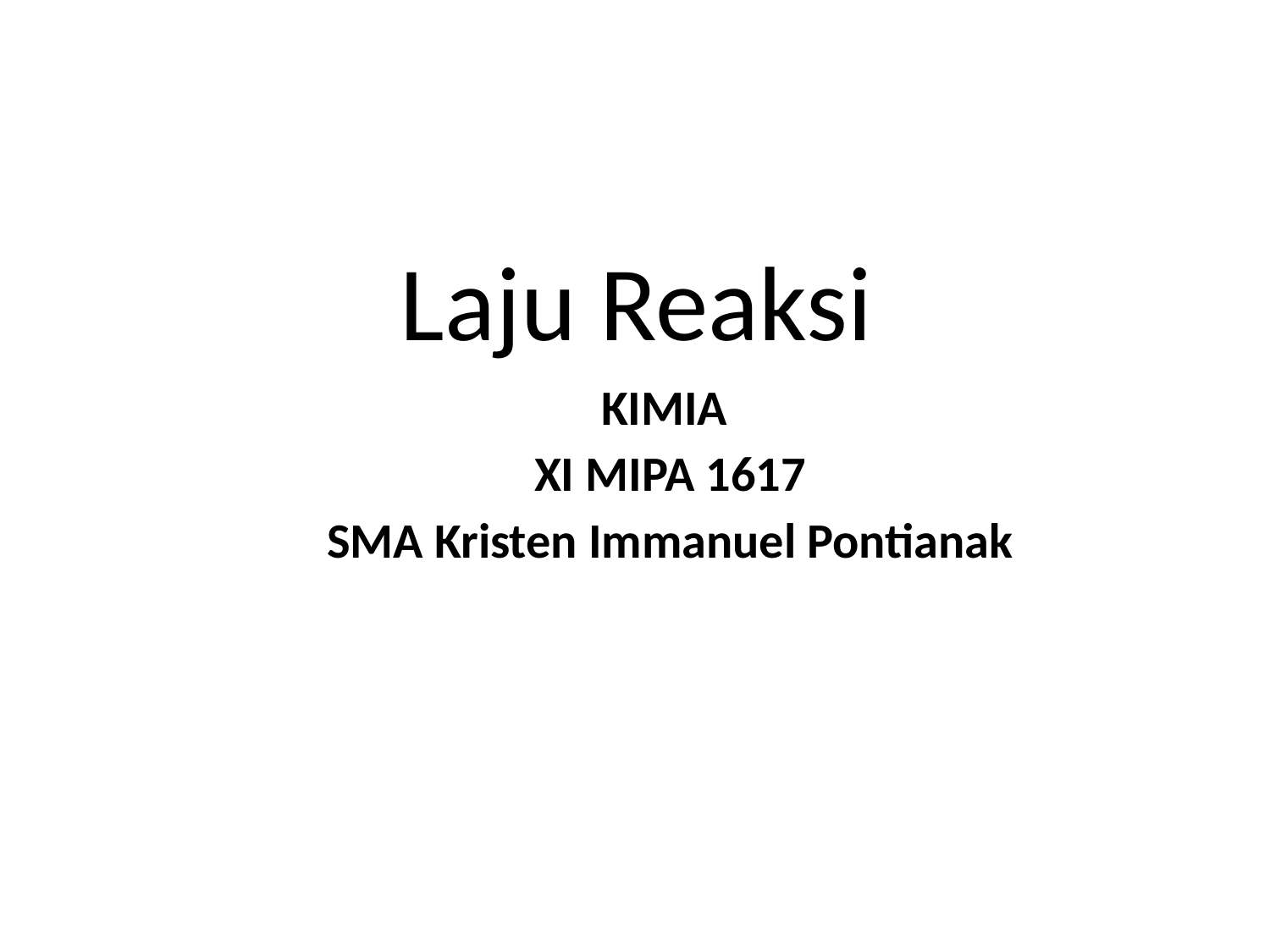

# Laju Reaksi
KIMIA
XI MIPA 1617
SMA Kristen Immanuel Pontianak